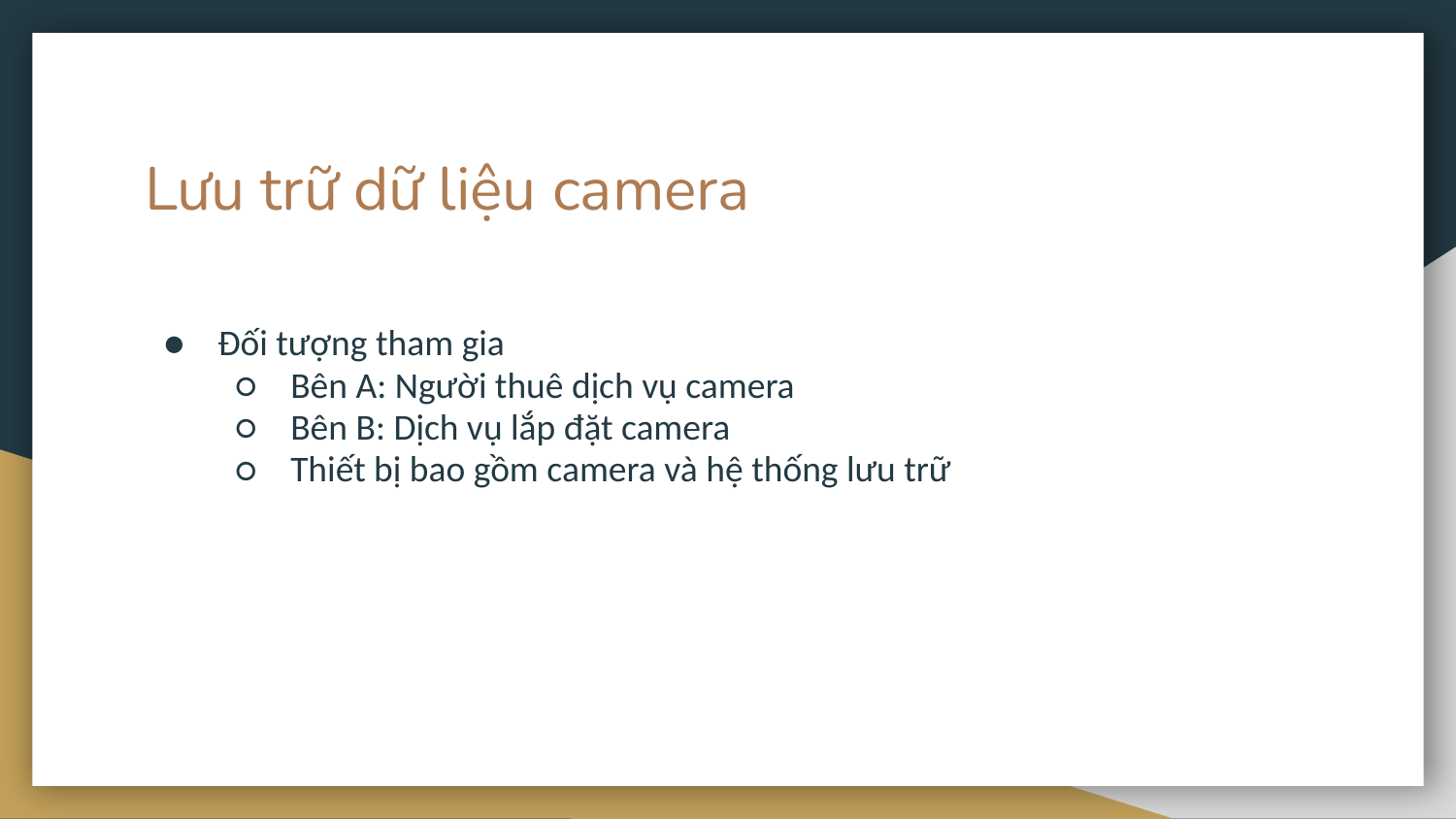

# Lưu trữ dữ liệu camera
Đối tượng tham gia
Bên A: Người thuê dịch vụ camera
Bên B: Dịch vụ lắp đặt camera
Thiết bị bao gồm camera và hệ thống lưu trữ